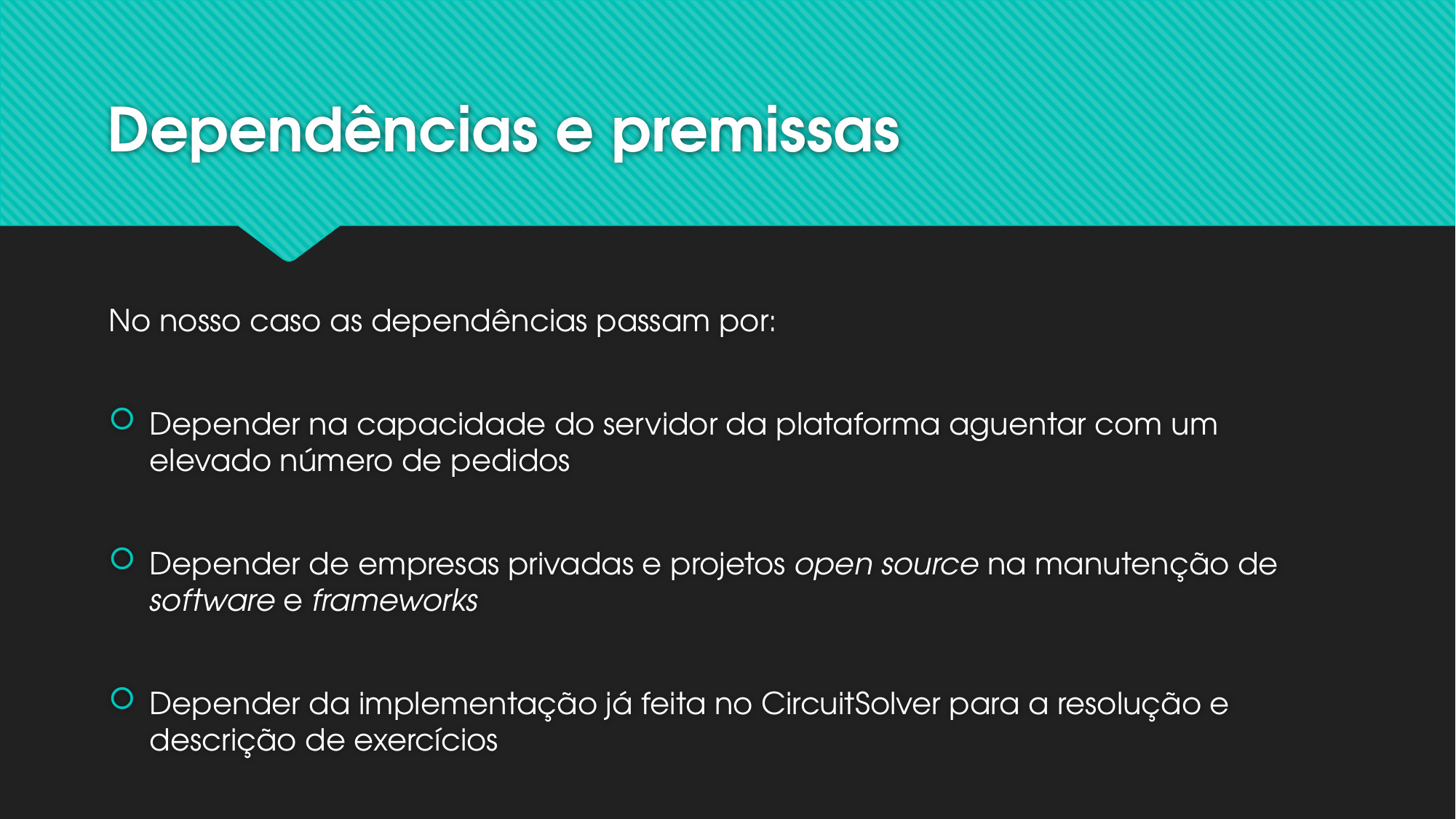

# Dependências e premissas
No nosso caso as dependências passam por:

Depender na capacidade do servidor da plataforma aguentar com um elevado número de pedidos

Depender de empresas privadas e projetos open source na manutenção de software e frameworks

Depender da implementação já feita no CircuitSolver para a resolução e descrição de exercícios